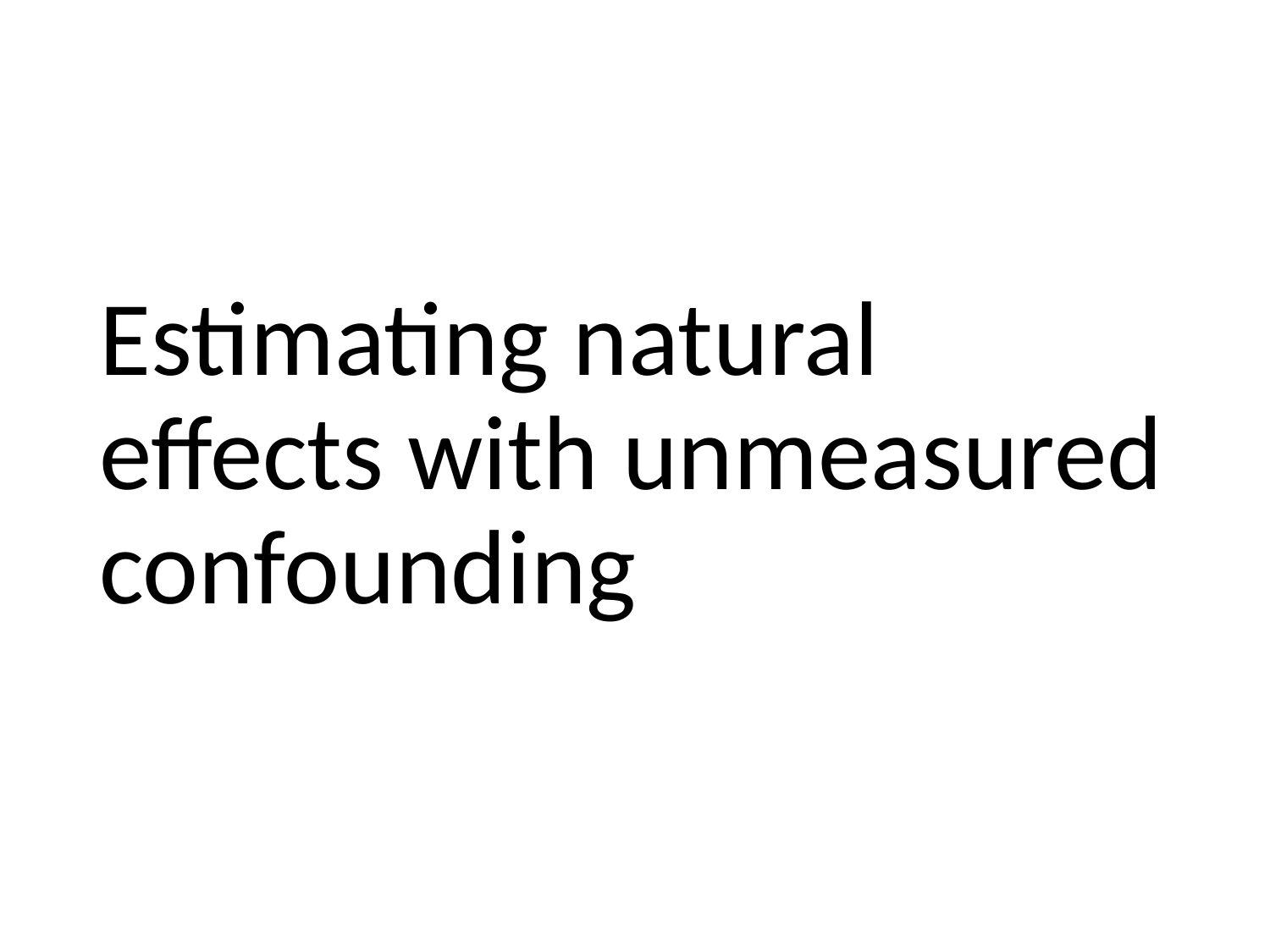

# Estimating natural effects with unmeasured confounding